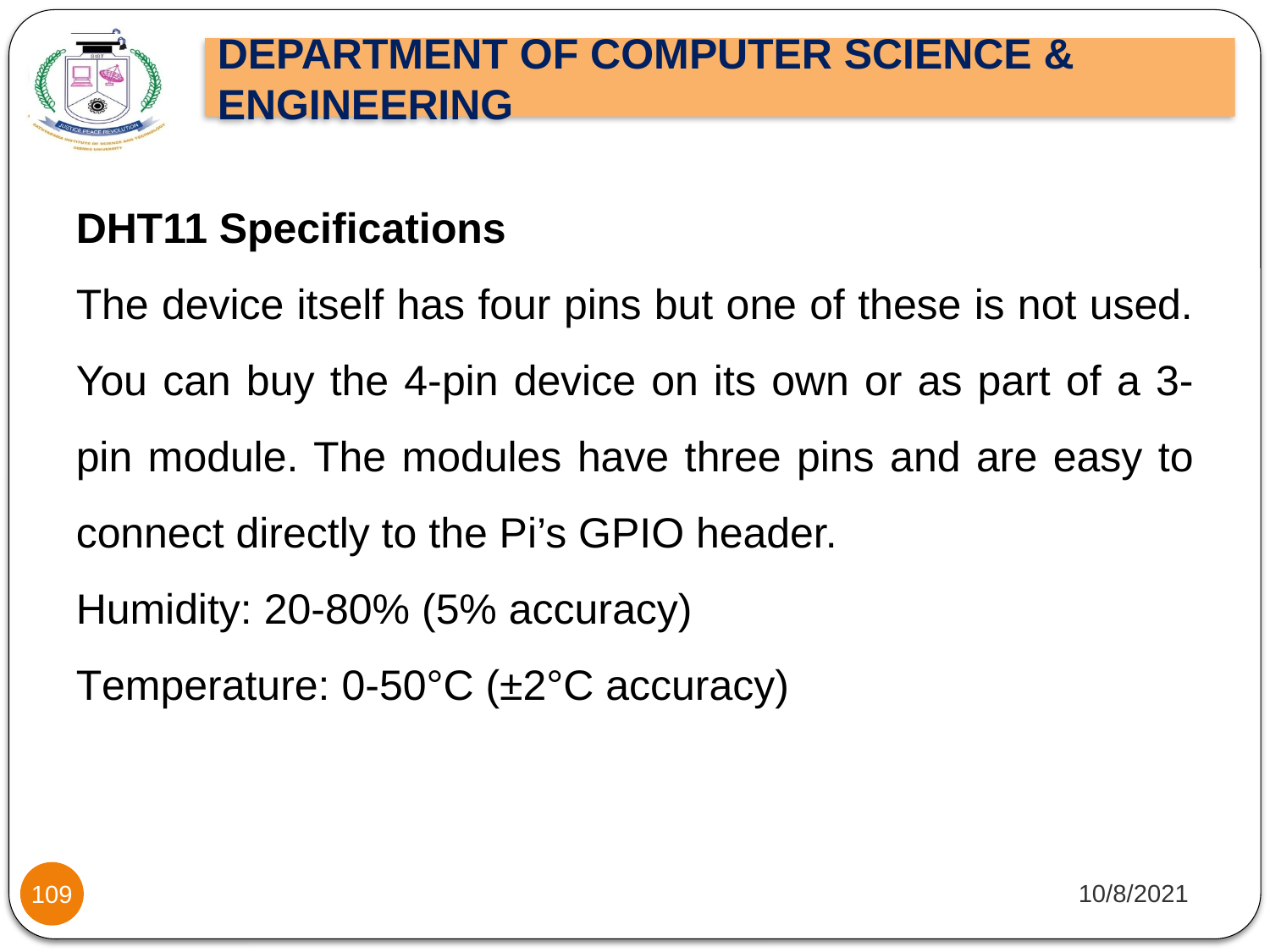

DHT11 Specifications
The device itself has four pins but one of these is not used. You can buy the 4-pin device on its own or as part of a 3-pin module. The modules have three pins and are easy to connect directly to the Pi’s GPIO header.
Humidity: 20-80% (5% accuracy)
Temperature: 0-50°C (±2°C accuracy)
10/8/2021
109